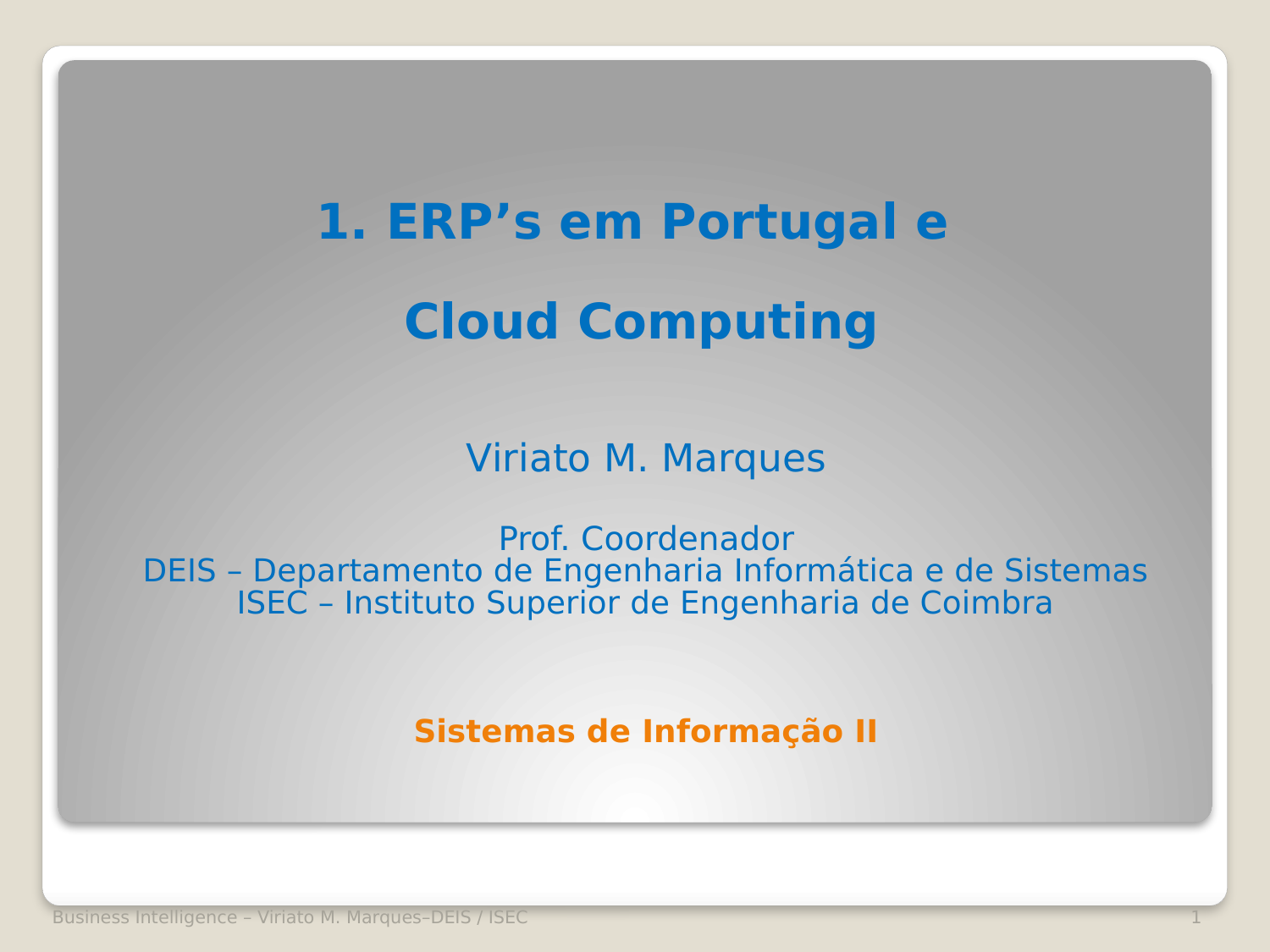

1. ERP’s em Portugal e
Cloud Computing

Viriato M. Marques

Prof. Coordenador
DEIS – Departamento de Engenharia Informática e de Sistemas
ISEC – Instituto Superior de Engenharia de Coimbra

Sistemas de Informação II
Business Intelligence – Viriato M. Marques–DEIS / ISEC
1